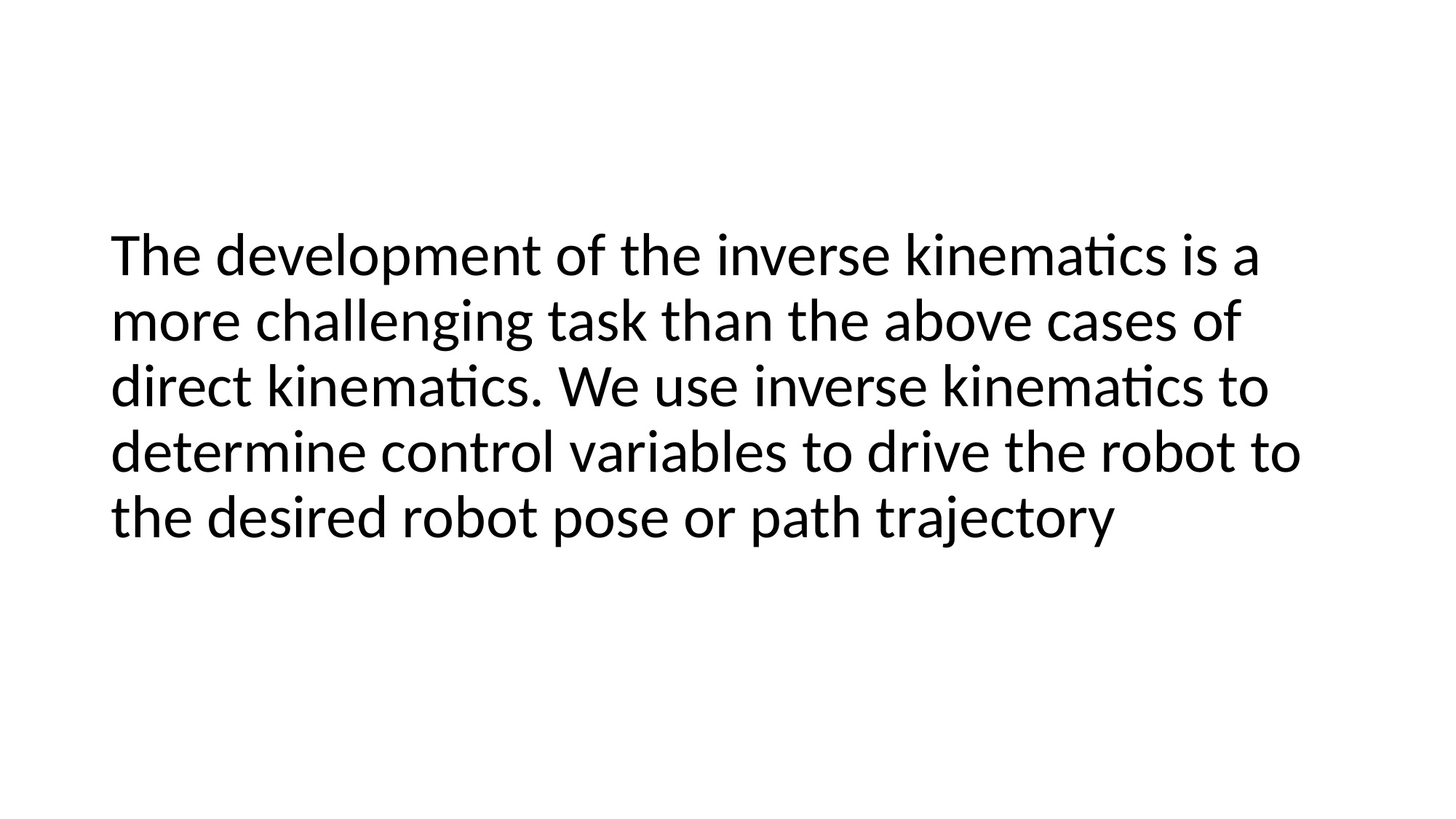

#
The development of the inverse kinematics is a more challenging task than the above cases of direct kinematics. We use inverse kinematics to determine control variables to drive the robot to the desired robot pose or path trajectory